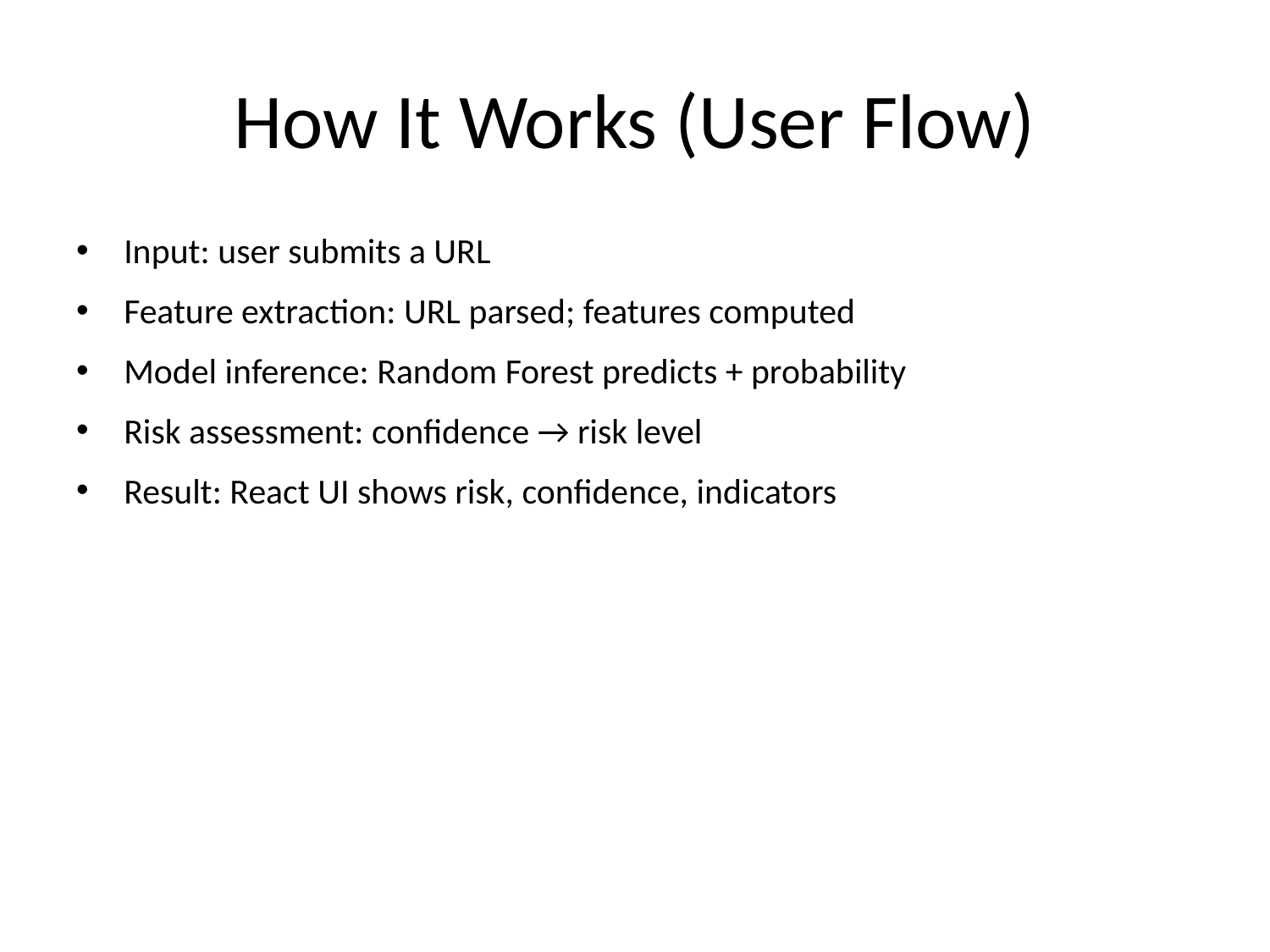

# How It Works (User Flow)
Input: user submits a URL
Feature extraction: URL parsed; features computed
Model inference: Random Forest predicts + probability
Risk assessment: confidence → risk level
Result: React UI shows risk, confidence, indicators